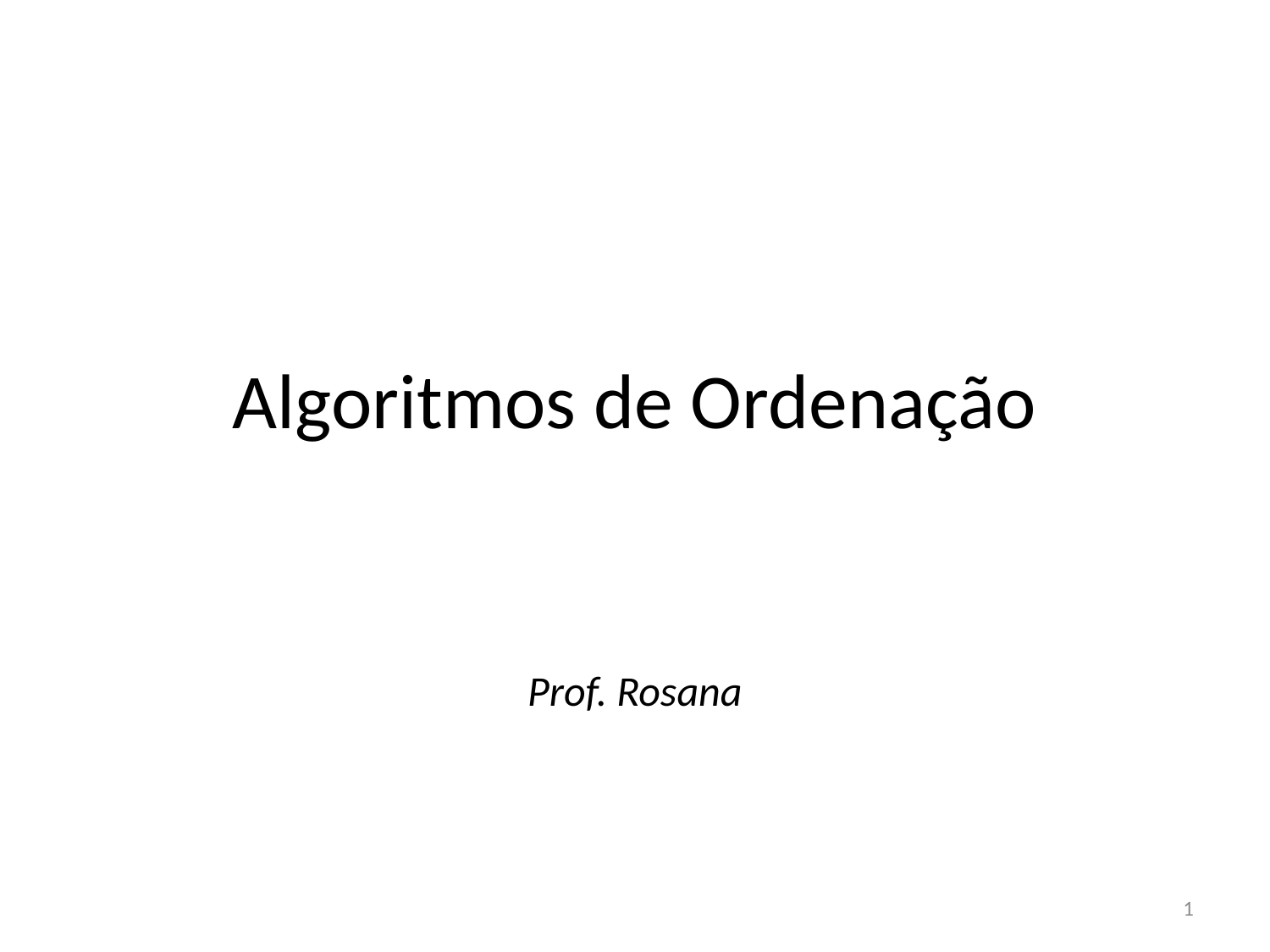

# Algoritmos de Ordenação

Prof. Rosana
1